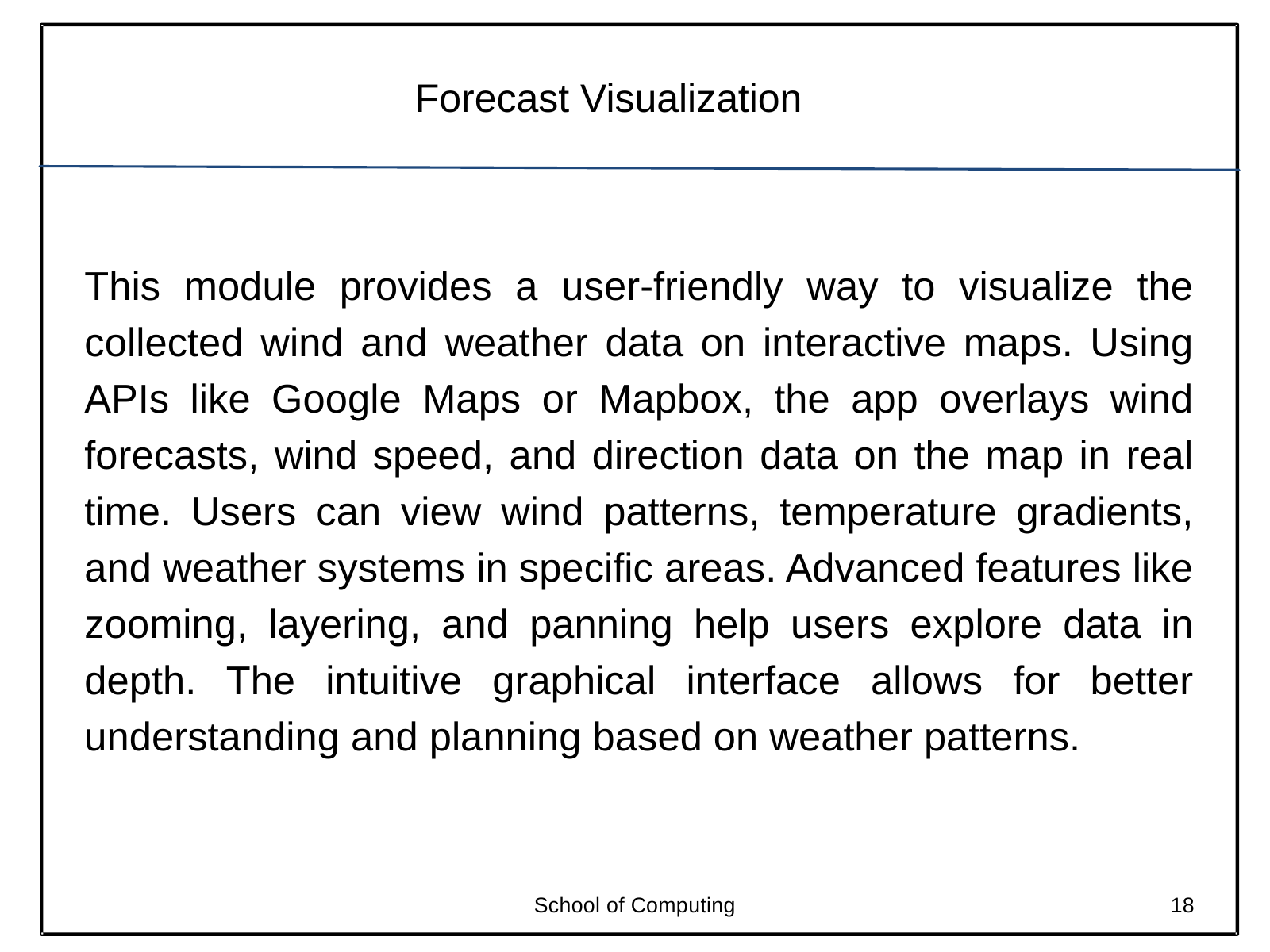

Forecast Visualization

This module provides a user-friendly way to visualize the collected wind and weather data on interactive maps. Using APIs like Google Maps or Mapbox, the app overlays wind forecasts, wind speed, and direction data on the map in real time. Users can view wind patterns, temperature gradients, and weather systems in specific areas. Advanced features like zooming, layering, and panning help users explore data in depth. The intuitive graphical interface allows for better understanding and planning based on weather patterns.
School of Computing
18